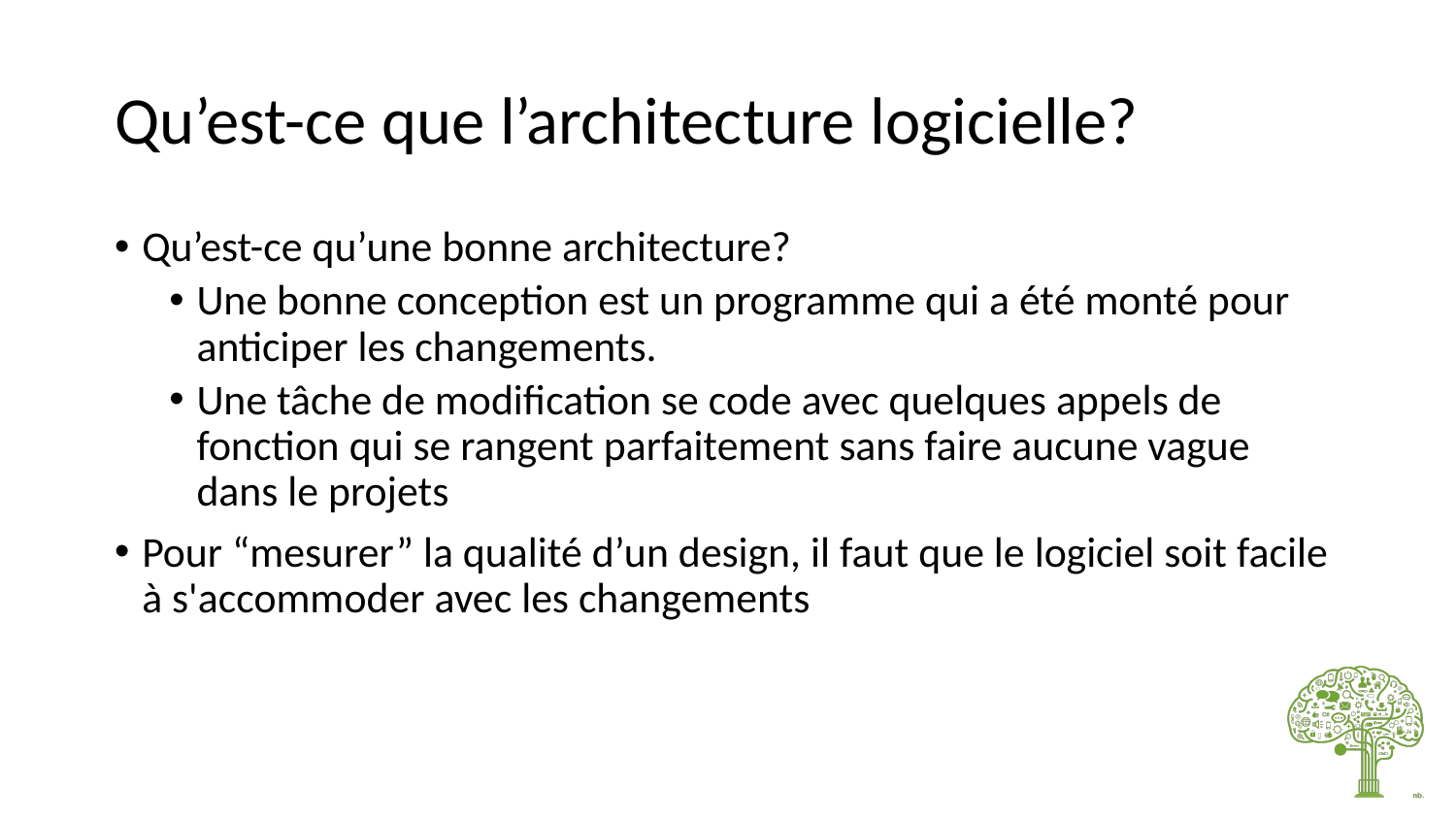

# Qu’est-ce que l’architecture logicielle?
Qu’est-ce qu’une bonne architecture?
Une bonne conception est un programme qui a été monté pour anticiper les changements.
Une tâche de modification se code avec quelques appels de fonction qui se rangent parfaitement sans faire aucune vague dans le projets
Pour “mesurer” la qualité d’un design, il faut que le logiciel soit facile à s'accommoder avec les changements